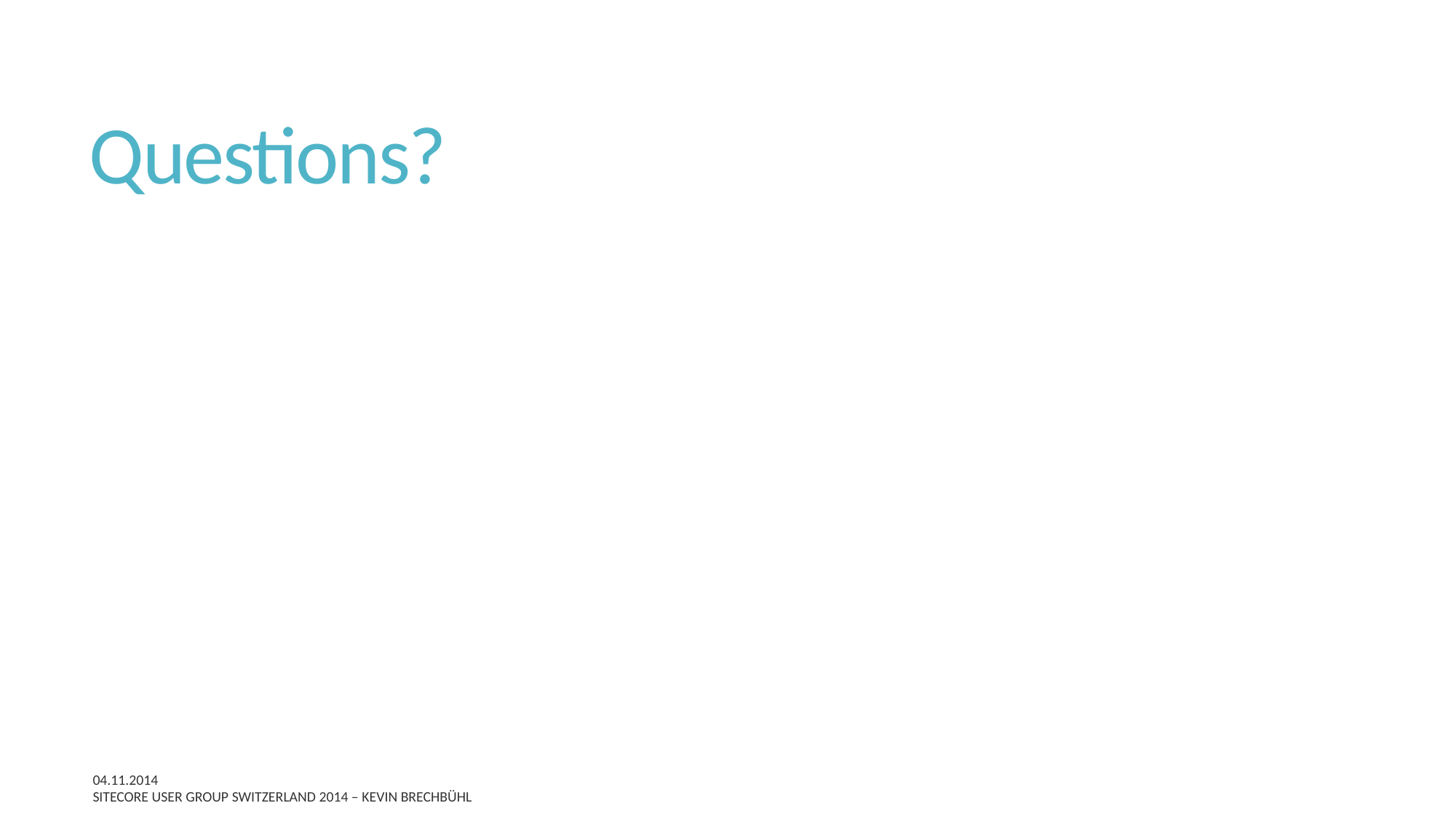

# Questions?

04.11.2014
Sitecore User Group Switzerland 2014 – Kevin Brechbühl